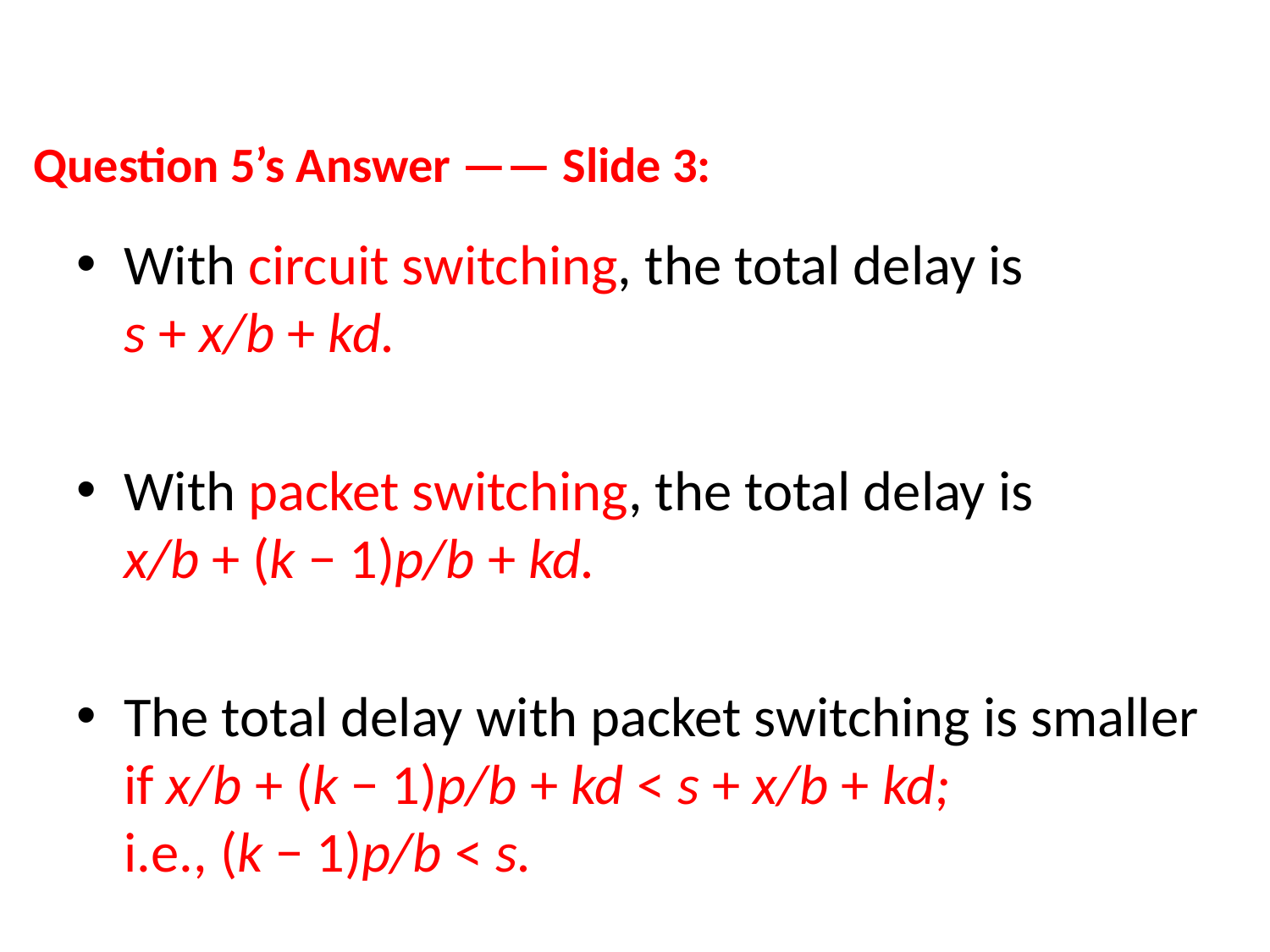

Question 5’s Answer —— Slide 3:
With circuit switching, the total delay is
s + x/b + kd.

With packet switching, the total delay is
x/b + (k − 1)p/b + kd.

The total delay with packet switching is smaller
if x/b + (k − 1)p/b + kd < s + x/b + kd;
i.e., (k − 1)p/b < s.